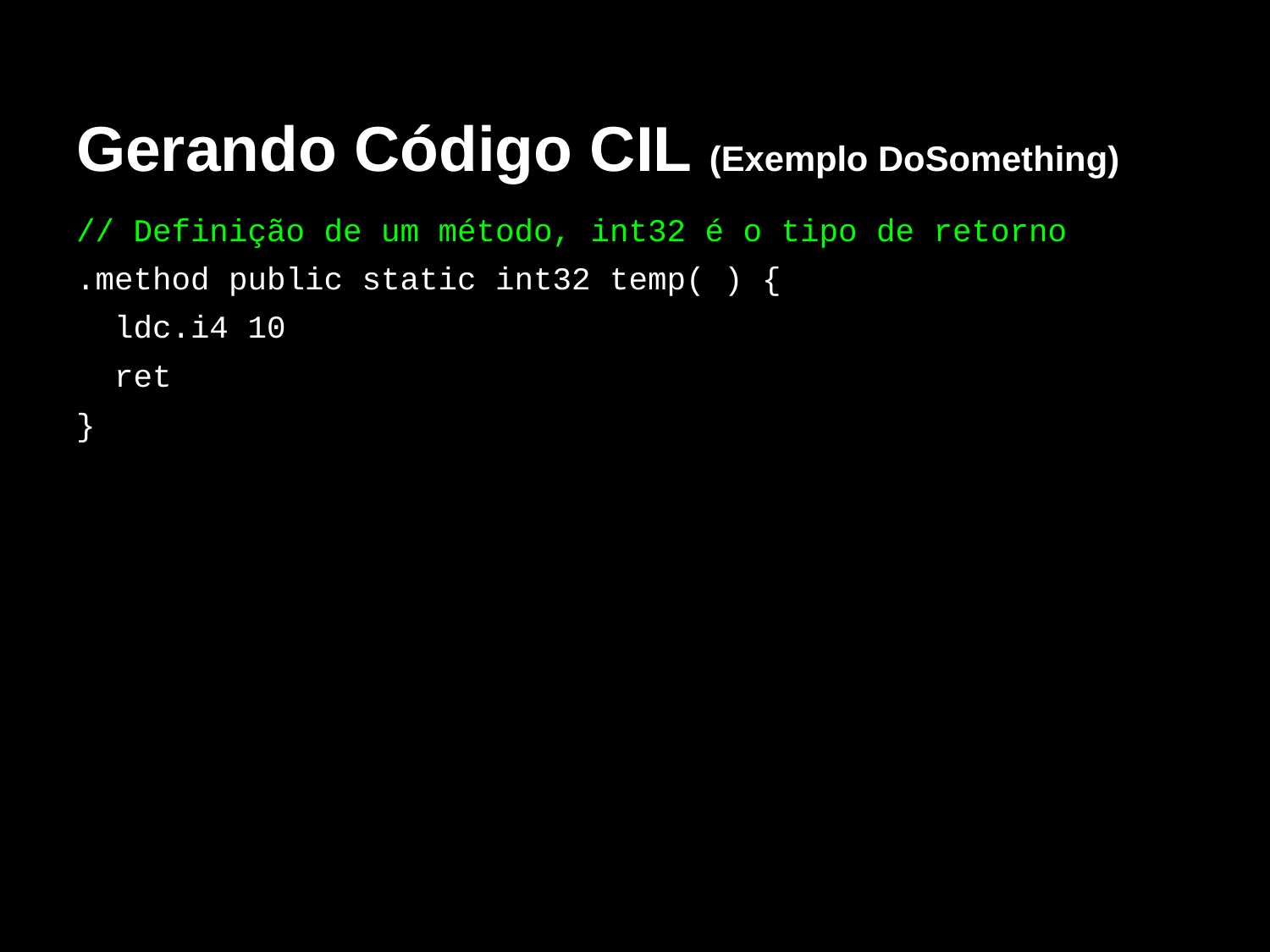

# Gerando Código CIL (Exemplo DoSomething)
// Definição de um método, int32 é o tipo de retorno
.method public static int32 temp( ) {
  ldc.i4 10
  ret
}